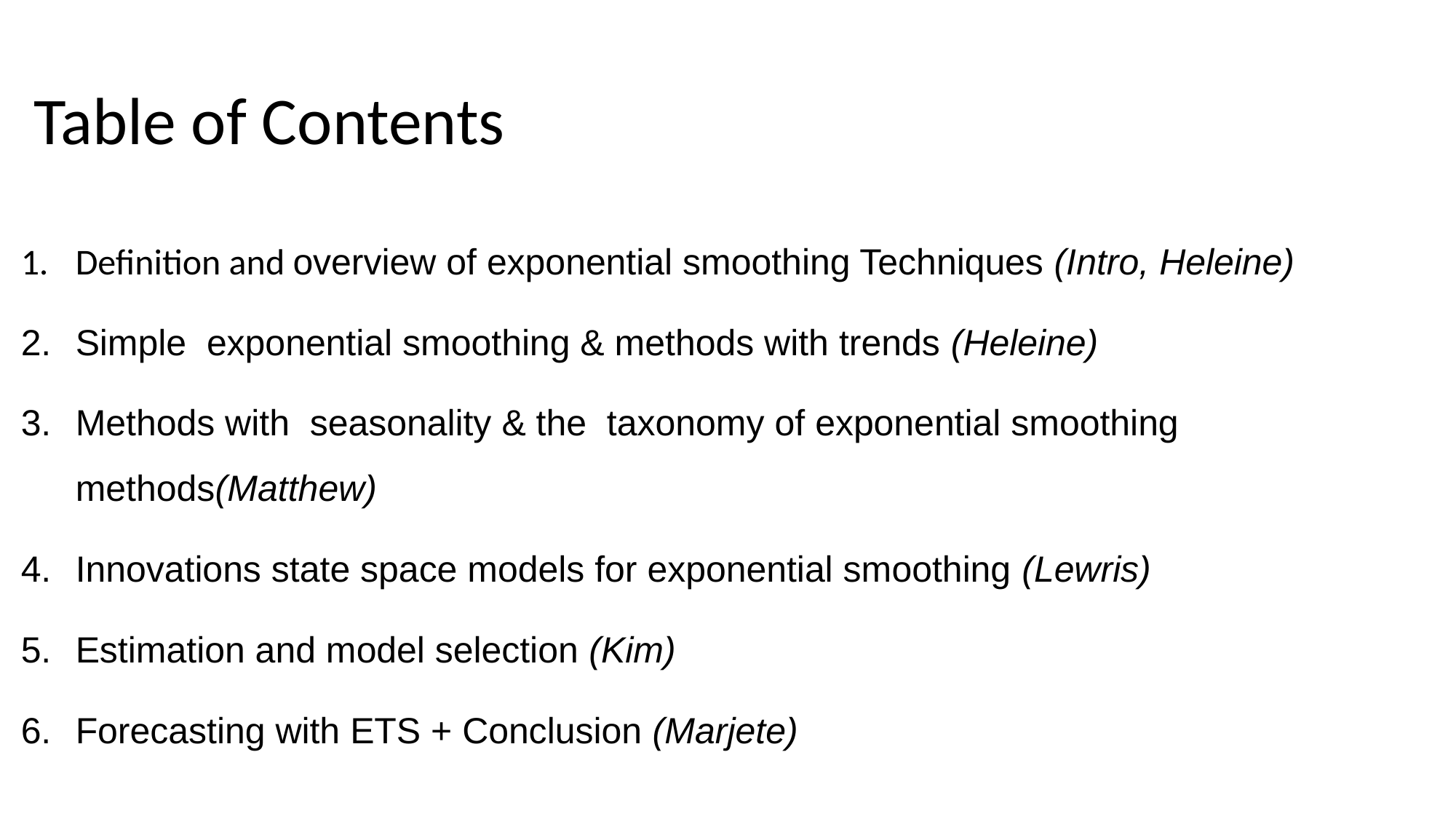

# Table of Contents
Definition and overview of exponential smoothing Techniques (Intro, Heleine)
Simple  exponential smoothing & methods with trends (Heleine)
Methods with  seasonality & the  taxonomy of exponential smoothing methods(Matthew)
Innovations state space models for exponential smoothing (Lewris)
Estimation and model selection (Kim)
Forecasting with ETS + Conclusion (Marjete)

2